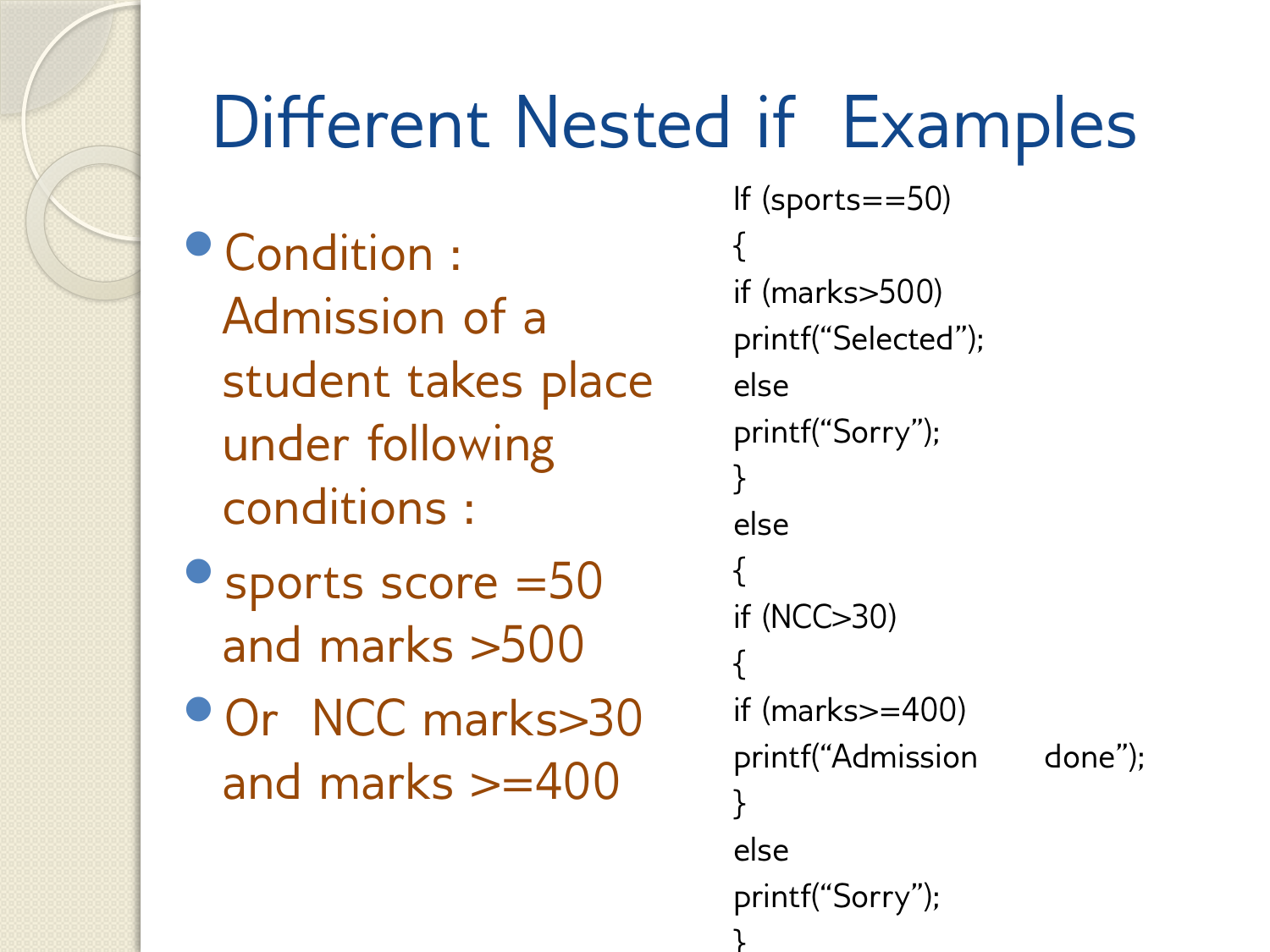

# Different Nested if  Examples
If (sports==50)
{
	if (marks>500)
	printf(“Selected”);
	else
	printf(“Sorry”);
}
else
{
	if (NCC>30)
	{
		if (marks>=400)
		printf(“Admission 		done”);
	}
	else
		printf(“Sorry”);
}

Condition : Admission of a student takes place under following conditions :
sports score =50 and marks >500
Or  NCC marks>30  and marks >=400